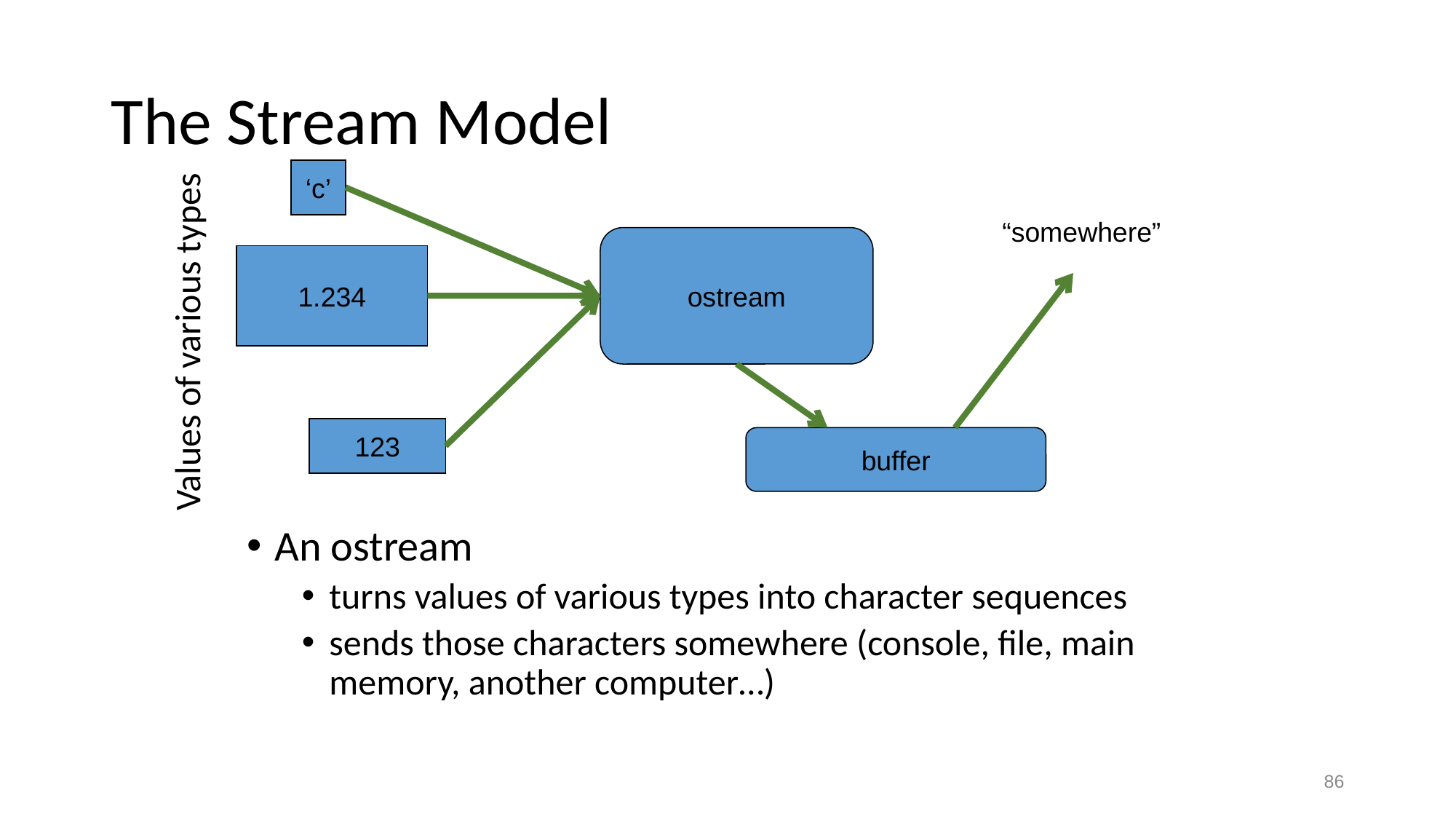

# The Stream Model
‘c’
“somewhere”
ostream
1.234
Values of various types
123
buffer
An ostream
turns values of various types into character sequences
sends those characters somewhere (console, file, main memory, another computer…)
86